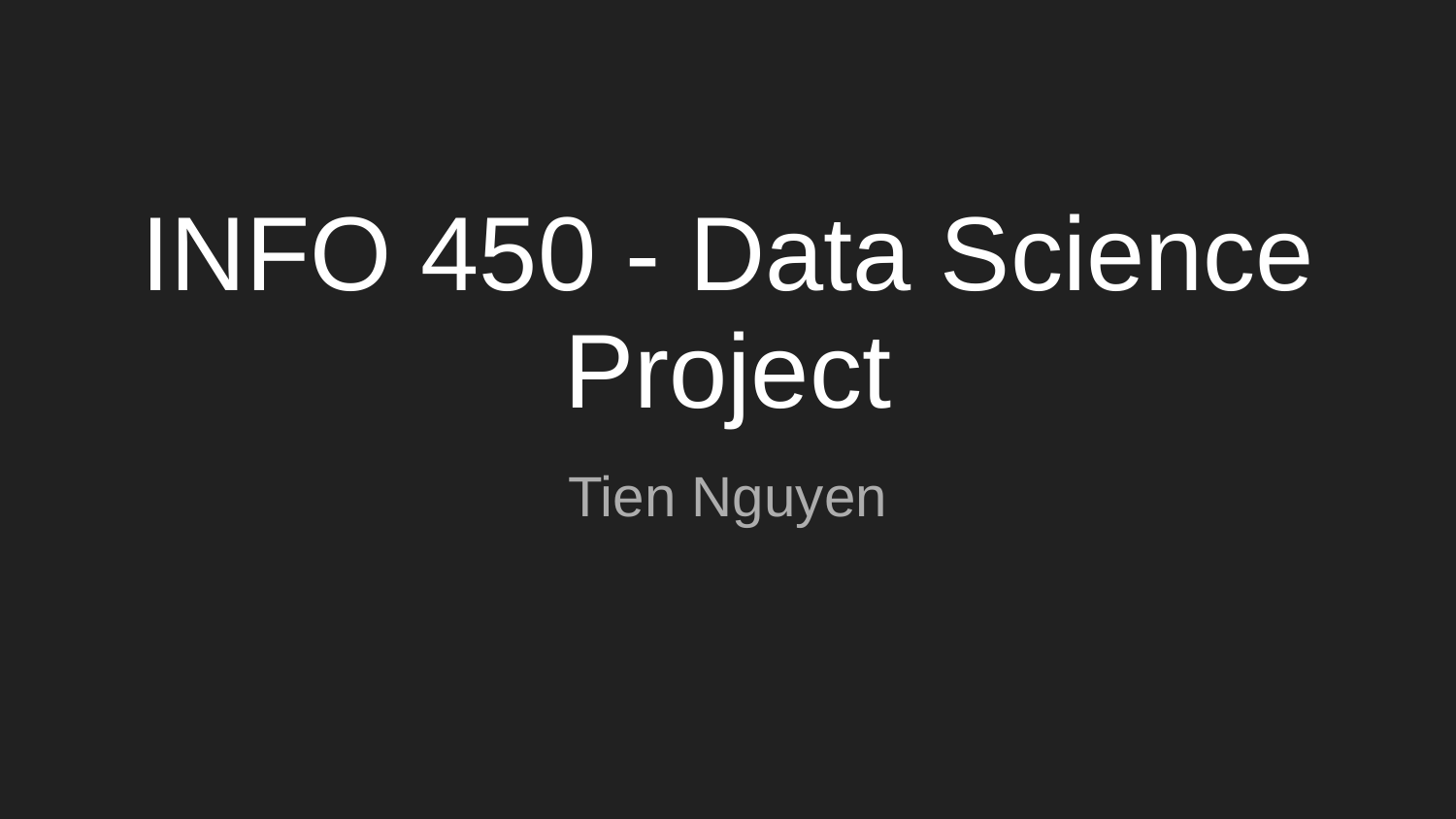

# INFO 450 - Data Science Project
Tien Nguyen